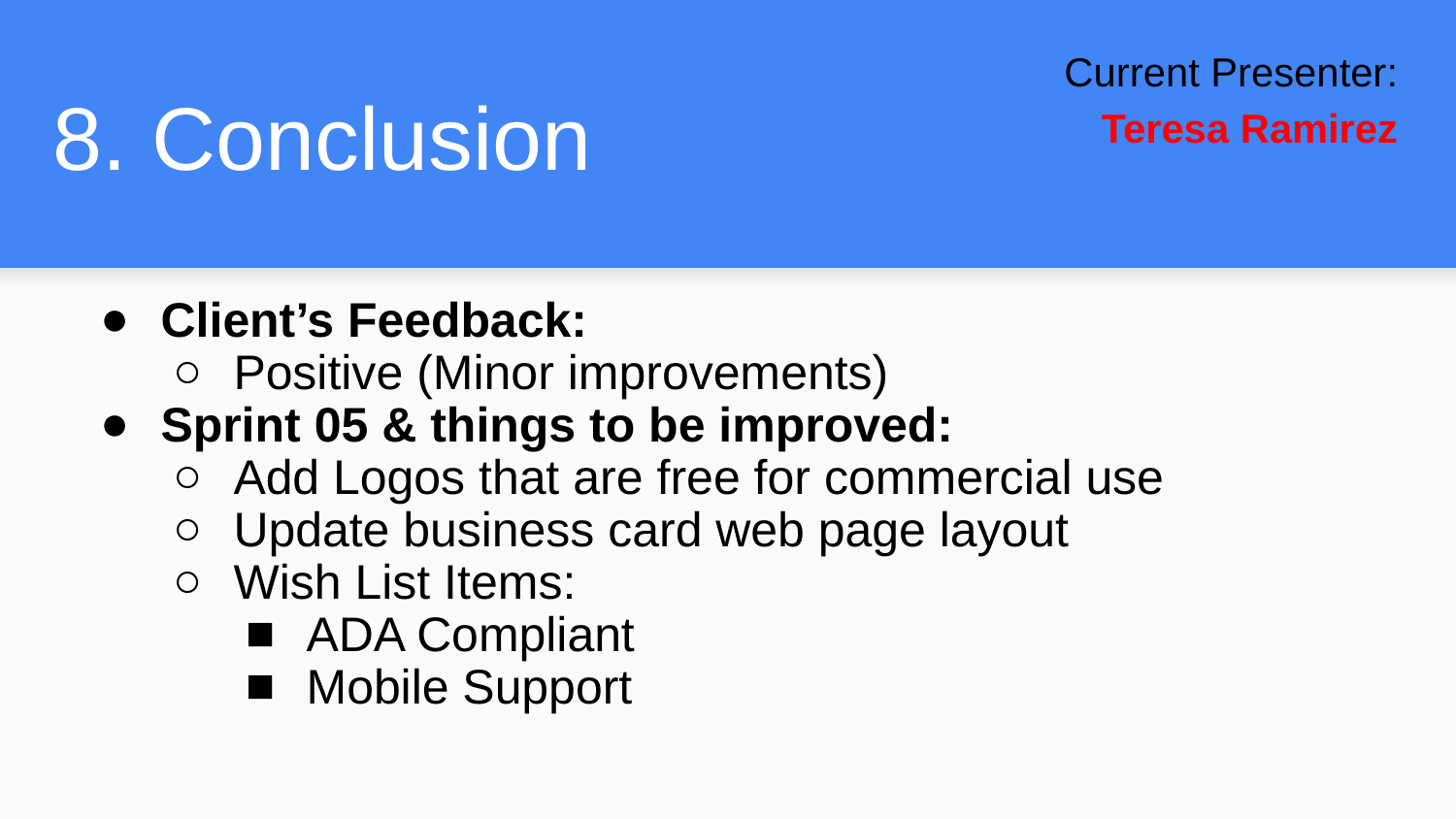

Current Presenter:
Teresa Ramirez
# 8. Conclusion
Client’s Feedback:
Positive (Minor improvements)
Sprint 05 & things to be improved:
Add Logos that are free for commercial use
Update business card web page layout
Wish List Items:
ADA Compliant
Mobile Support